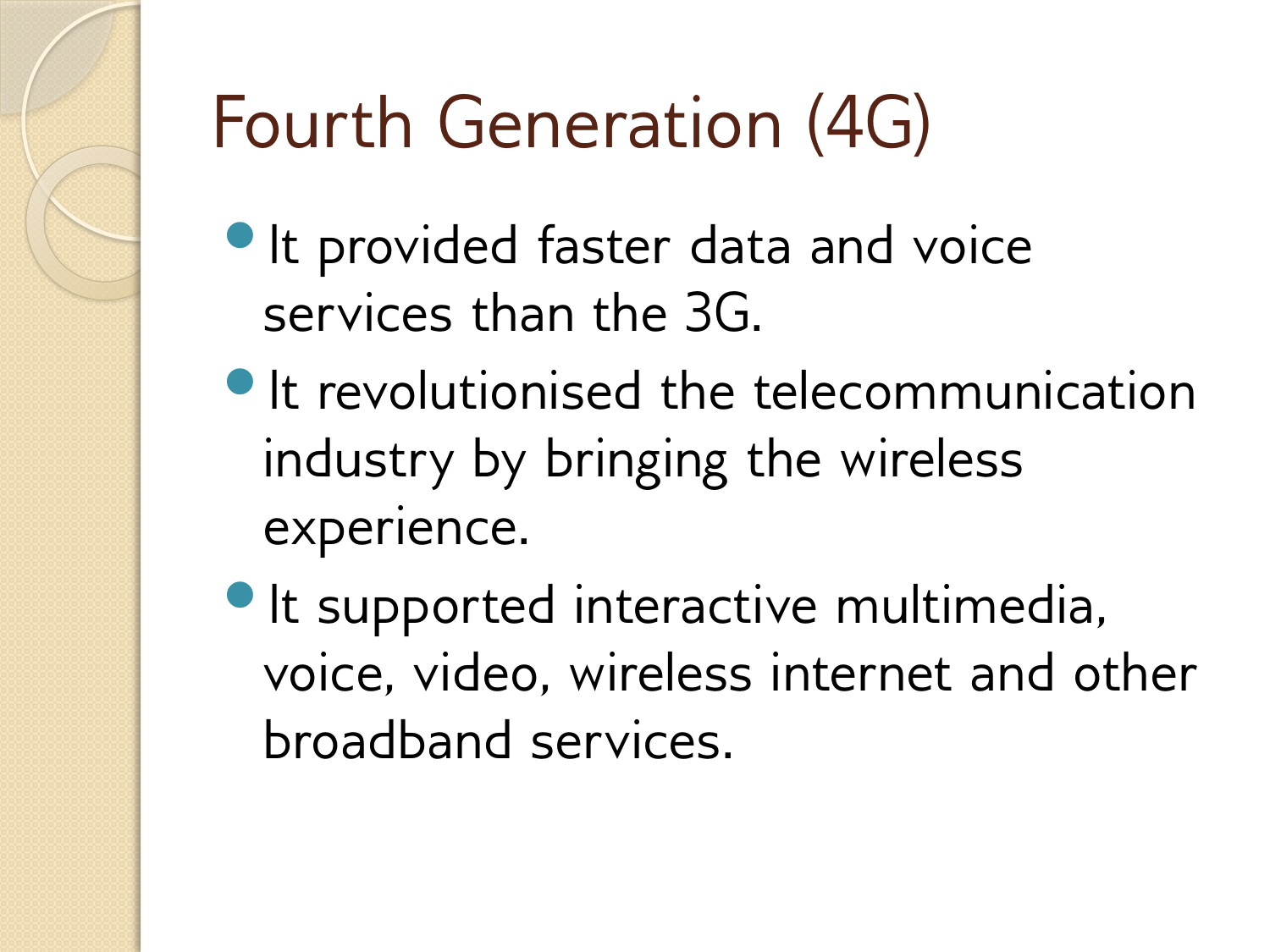

# Fourth Generation (4G)
It provided faster data and voice services than the 3G.
It revolutionised the telecommunication industry by bringing the wireless experience.
It supported interactive multimedia, voice, video, wireless internet and other broadband services.